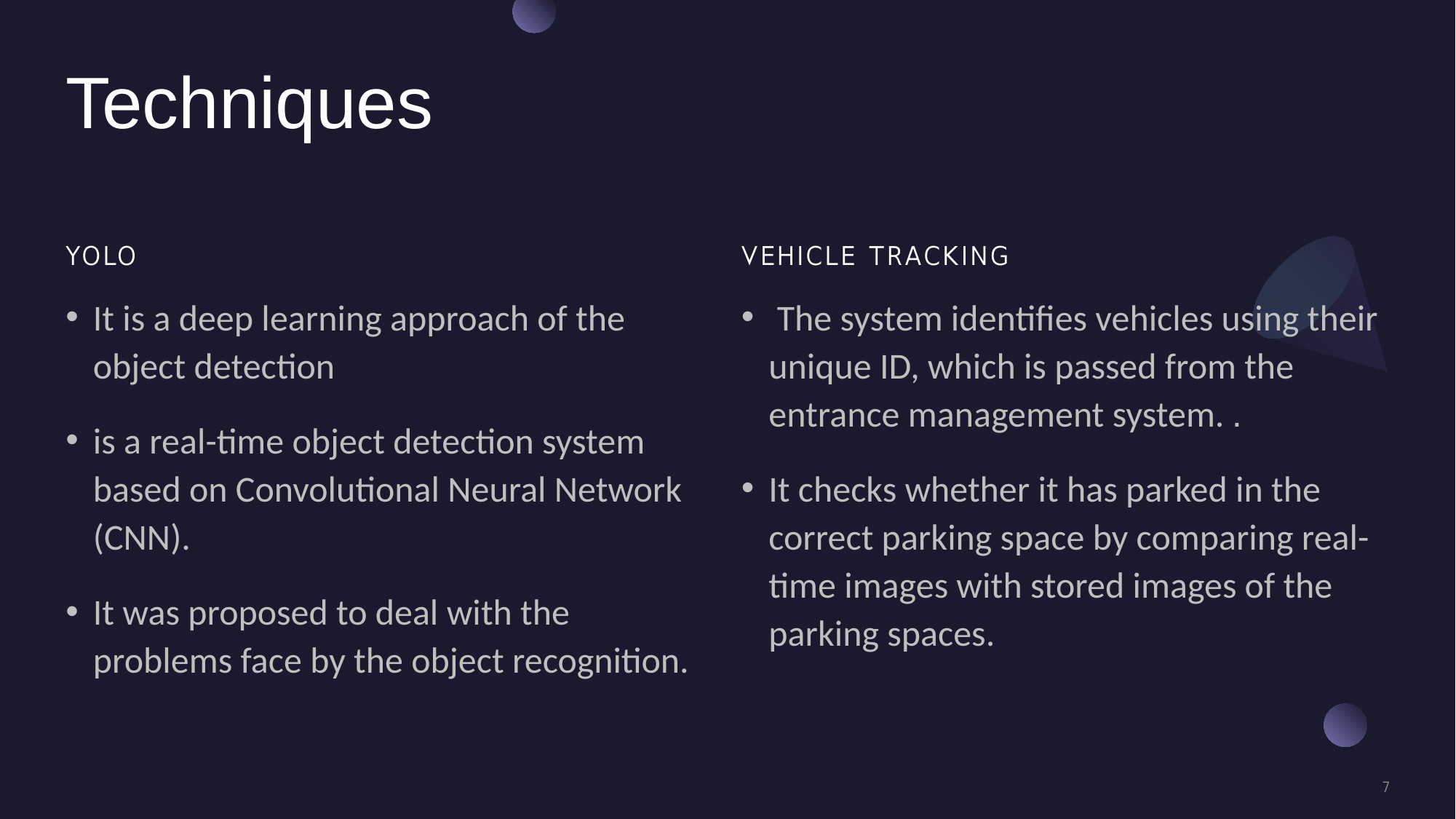

# Techniques
YOLO
VEHICLE TRACKING

It is a deep learning approach of the object detection
is a real-time object detection system based on Convolutional Neural Network (CNN).
It was proposed to deal with the problems face by the object recognition.
 The system identifies vehicles using their unique ID, which is passed from the entrance management system. .
It checks whether it has parked in the correct parking space by comparing real-time images with stored images of the parking spaces.
7